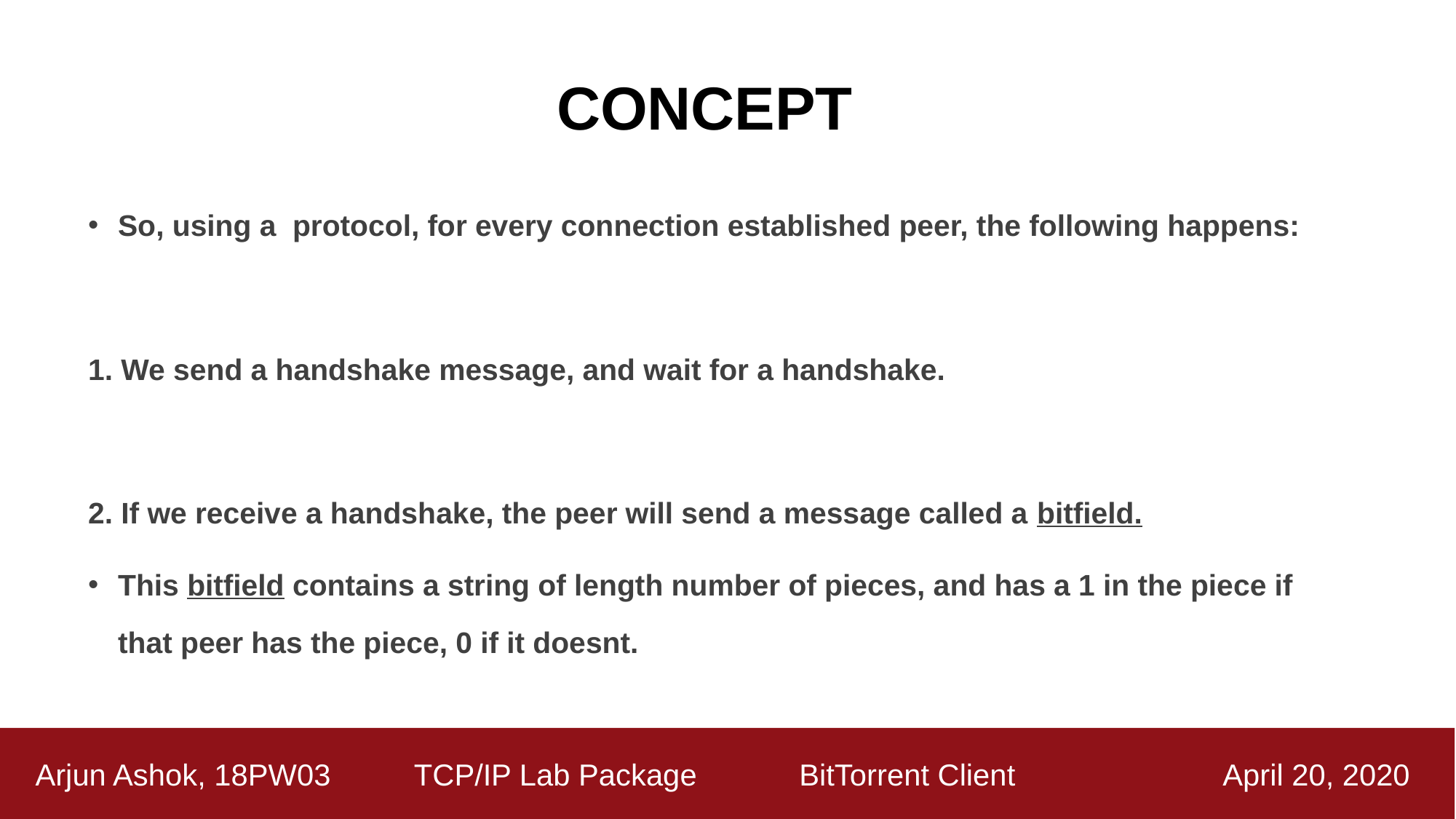

# CONCEPT

So, using a  protocol, for every connection established peer, the following happens:

1. We send a handshake message, and wait for a handshake.

2. If we receive a handshake, the peer will send a message called a bitfield.
This bitfield contains a string of length number of pieces, and has a 1 in the piece if that peer has the piece, 0 if it doesnt.

   Arjun Ashok, 18PW03          TCP/IP Lab Package	   BitTorrent Client                         April 20, 2020